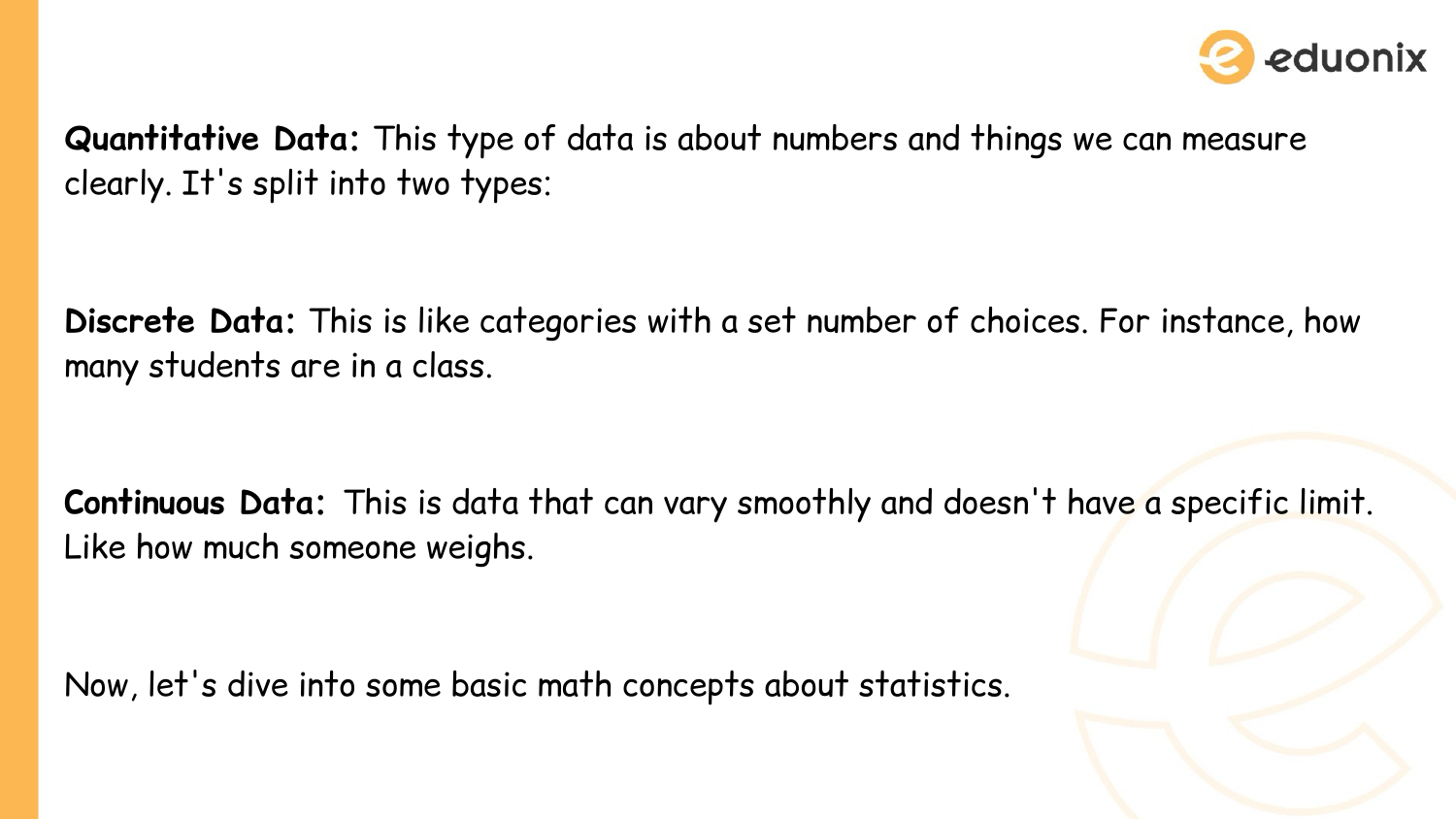

Quantitative Data: This type of data is about numbers and things we can measure clearly. It's split into two types:

Discrete Data: This is like categories with a set number of choices. For instance, how many students are in a class.

Continuous Data: This is data that can vary smoothly and doesn't have a specific limit. Like how much someone weighs.

Now, let's dive into some basic math concepts about statistics.